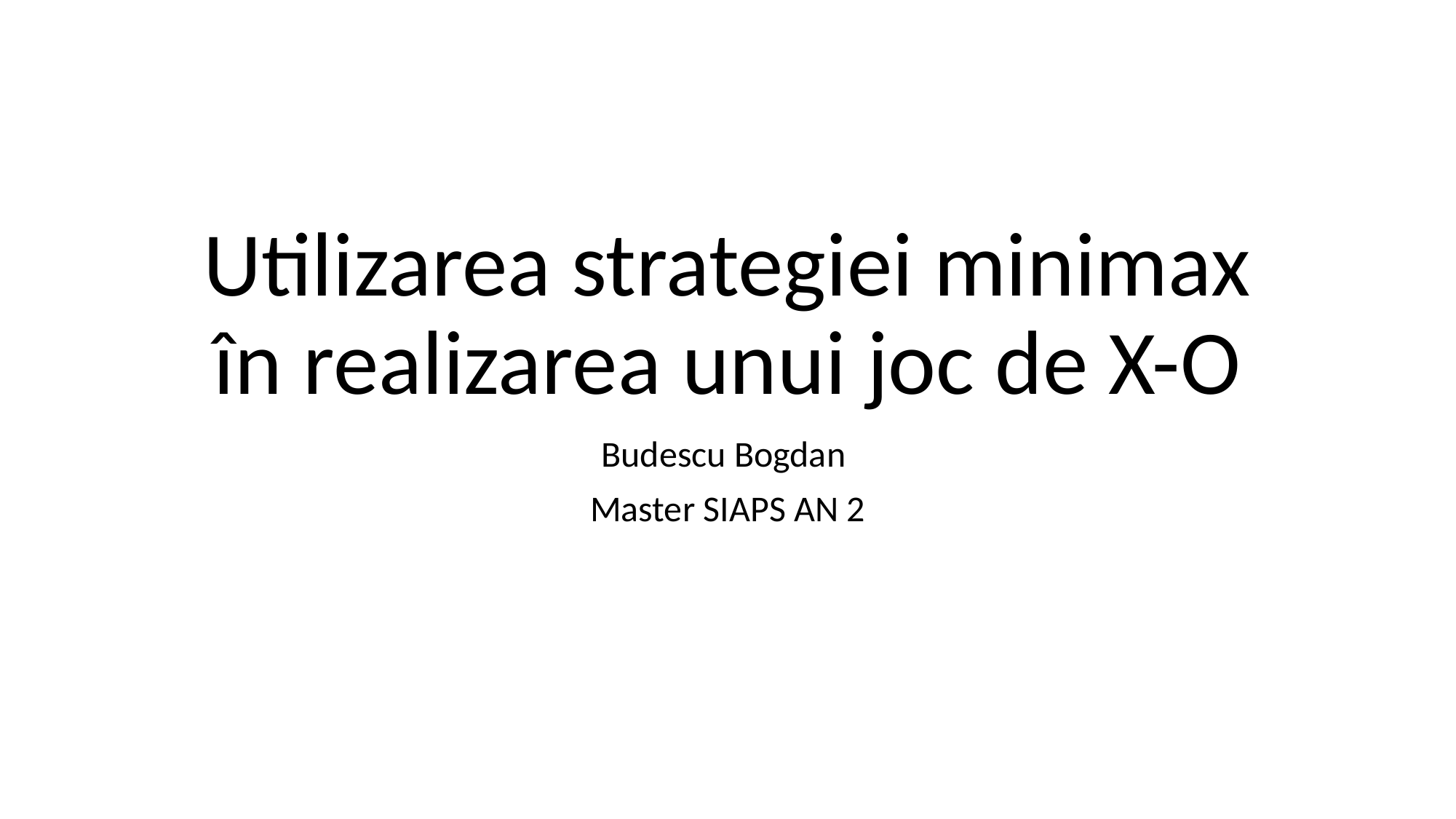

# Utilizarea strategiei minimax în realizarea unui joc de X-O
Budescu Bogdan
Master SIAPS AN 2